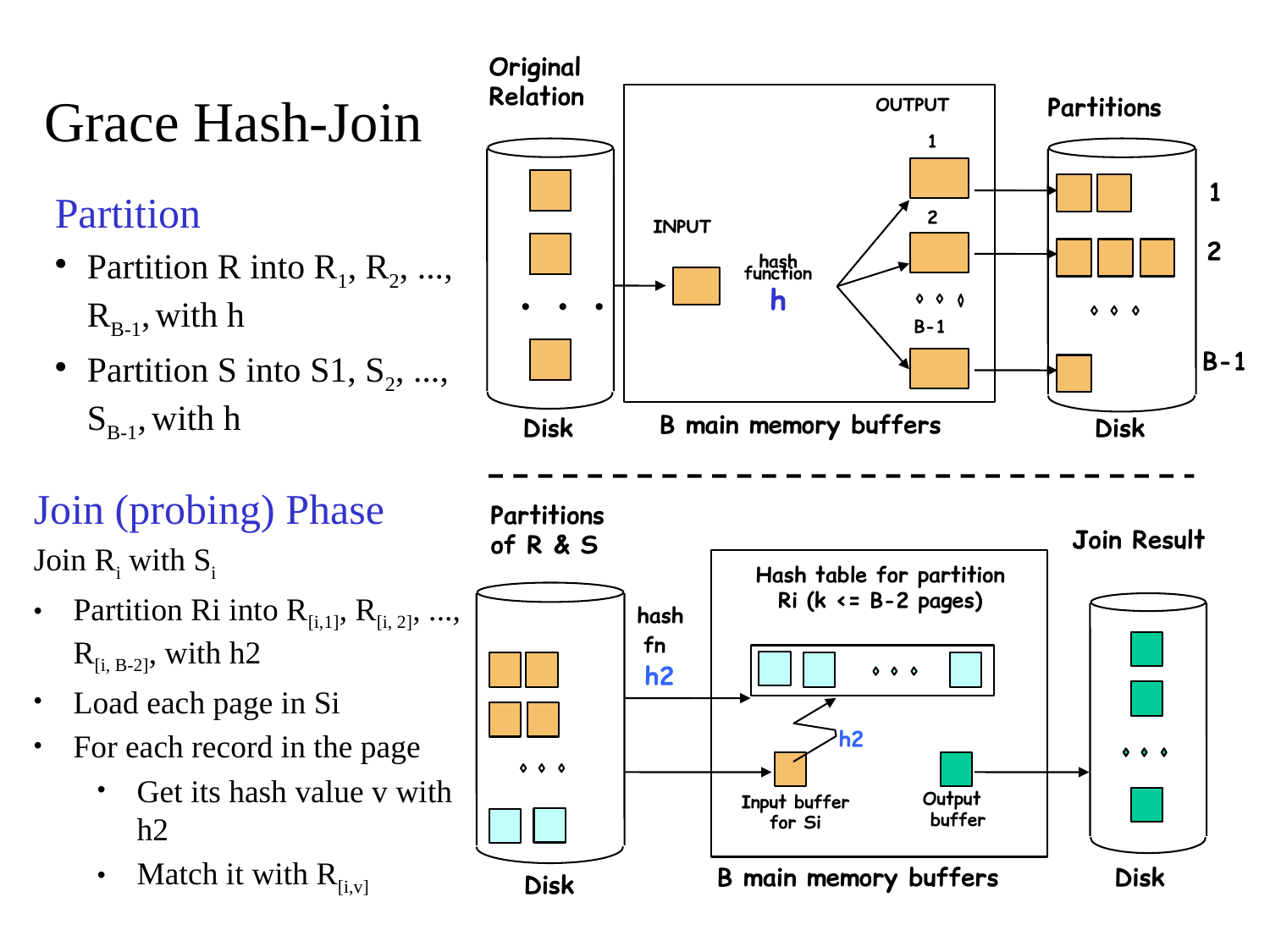

Grace Hash-Join
Original
Relation

Partitions
OUTPUT
1

1

2

INPUT
2

hash
function
h

. . .

B-1
B-1

B main memory buffers
Disk
Disk
Partition
Partition R into R1, R2, ..., RB-1, with h
Partition S into S1, S2, ..., SB-1, with h
Join (probing) Phase
Join Ri with Si
Partition Ri into R[i,1], R[i, 2], ..., R[i, B-2], with h2
Load each page in Si
For each record in the page
Get its hash value v with h2
Match it with R[i,v]

Partitions
of R & S
Join Result

Hash table for partition
Ri (k <= B-2 pages)

hash
fn

h2

h2

Output
 buffer
Input buffer
for Si

B main memory buffers
Disk
Disk